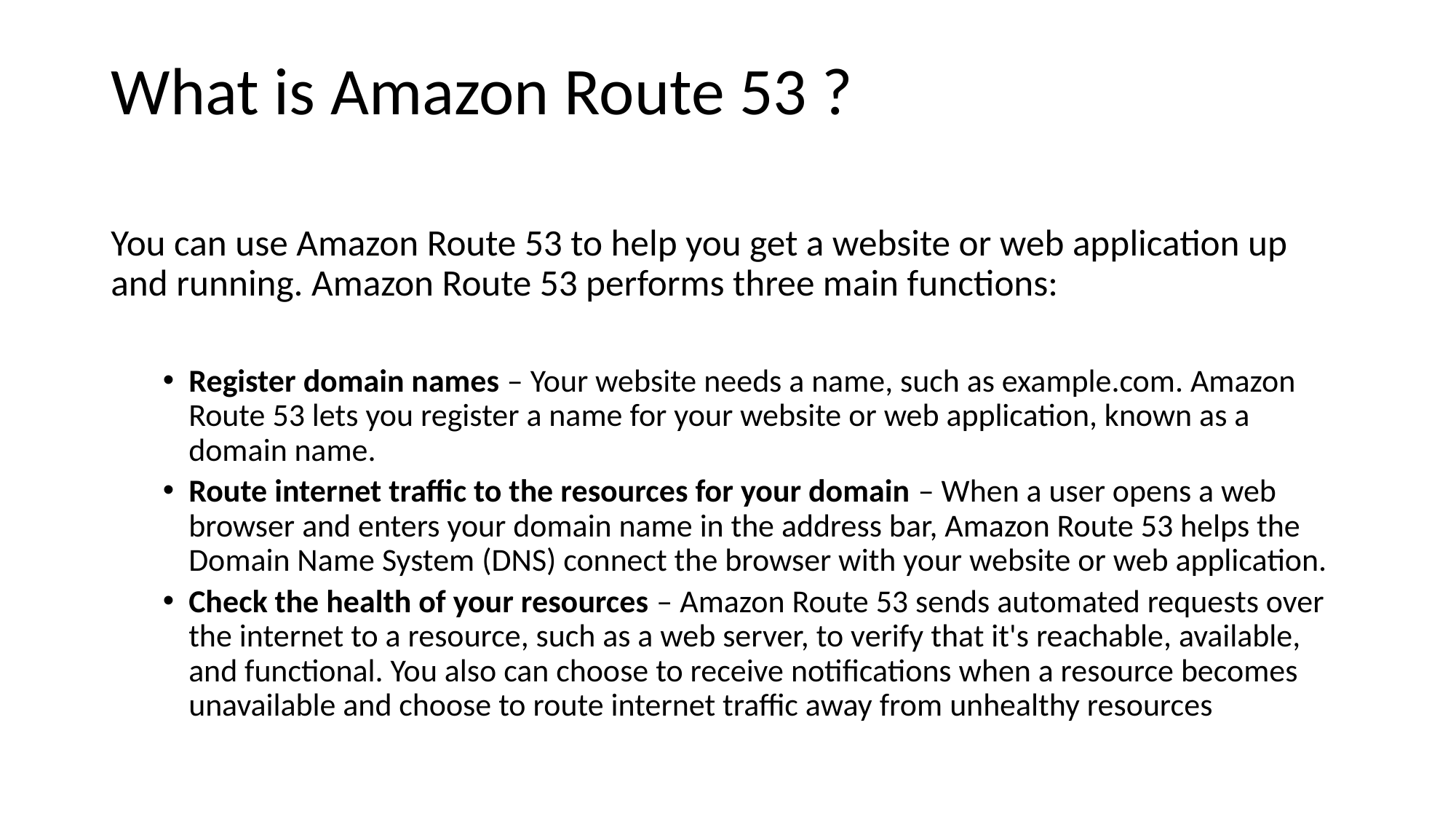

# What is Amazon Route 53 ?
You can use Amazon Route 53 to help you get a website or web application up and running. Amazon Route 53 performs three main functions:

Register domain names – Your website needs a name, such as example.com. Amazon Route 53 lets you register a name for your website or web application, known as a domain name.
Route internet traffic to the resources for your domain – When a user opens a web browser and enters your domain name in the address bar, Amazon Route 53 helps the Domain Name System (DNS) connect the browser with your website or web application.
Check the health of your resources – Amazon Route 53 sends automated requests over the internet to a resource, such as a web server, to verify that it's reachable, available, and functional. You also can choose to receive notifications when a resource becomes unavailable and choose to route internet traffic away from unhealthy resources